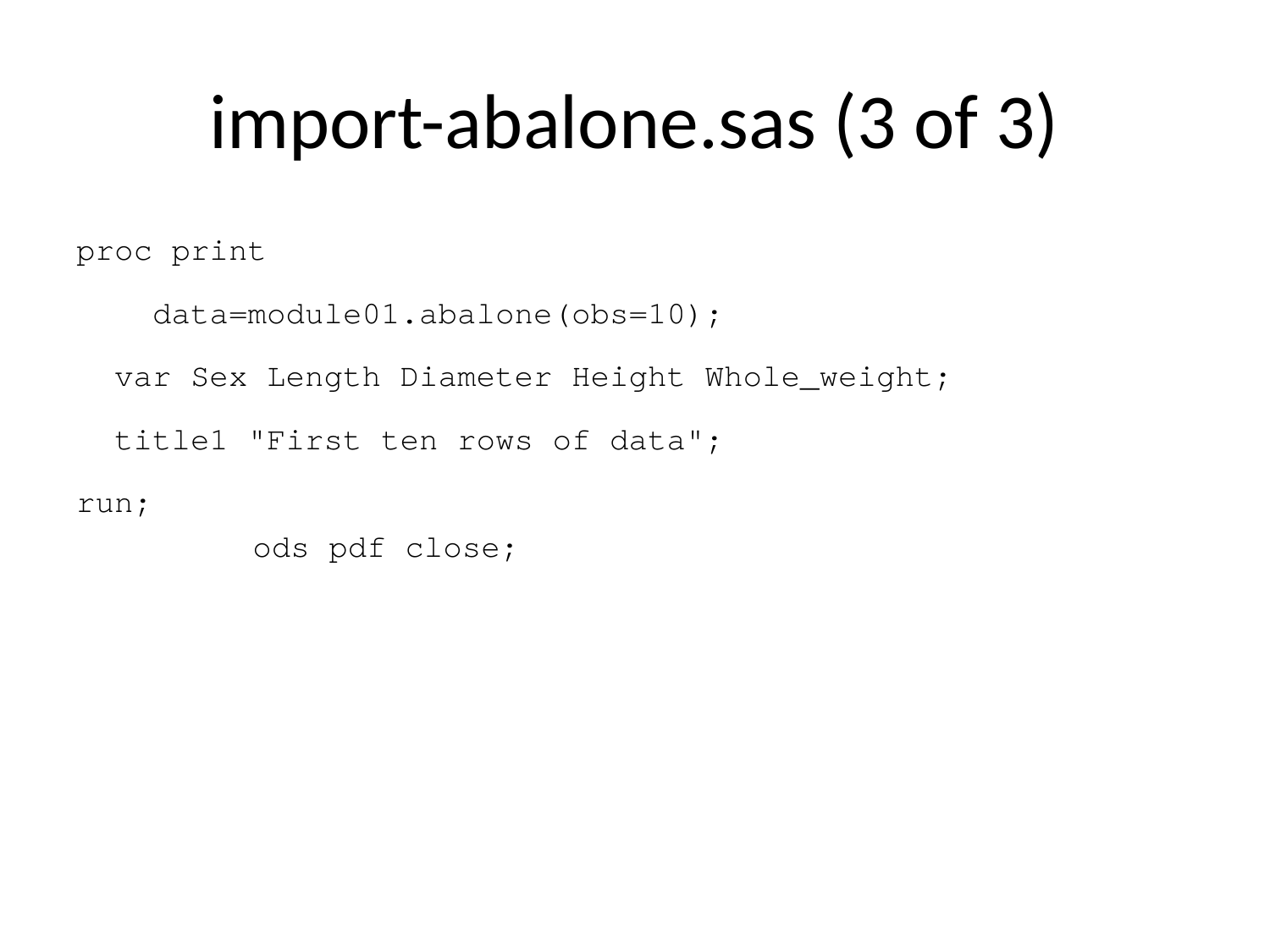

# import-abalone.sas (3 of 3)
proc print
    data=module01.abalone(obs=10);
  var Sex Length Diameter Height Whole_weight;
  title1 "First ten rows of data";
run;
ods pdf close;